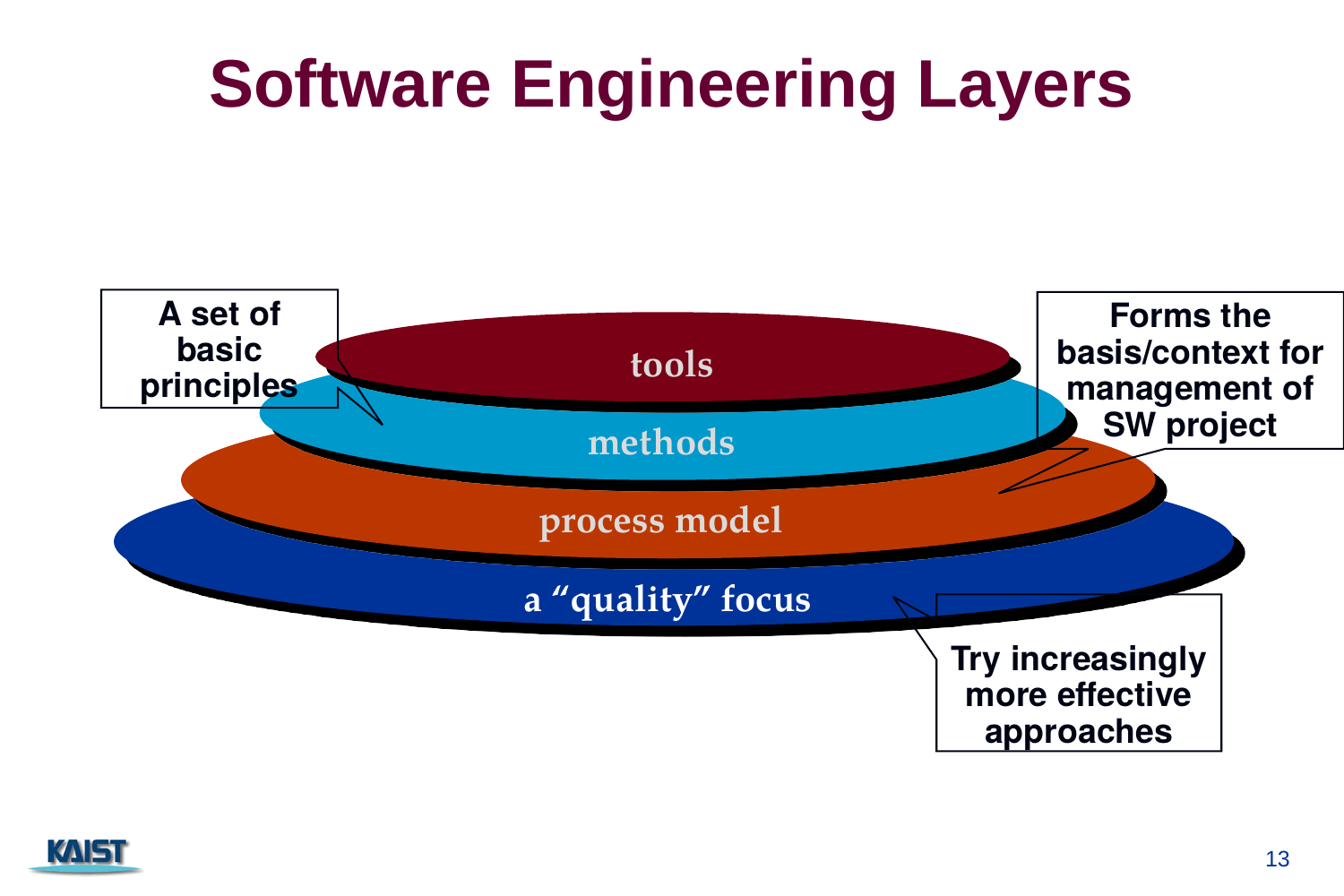

# Software Engineering Layers
A set of basic principles
Forms the basis/context for management of SW project

tools

methods

process model
a “quality” focus

Try increasingly more effective approaches
13